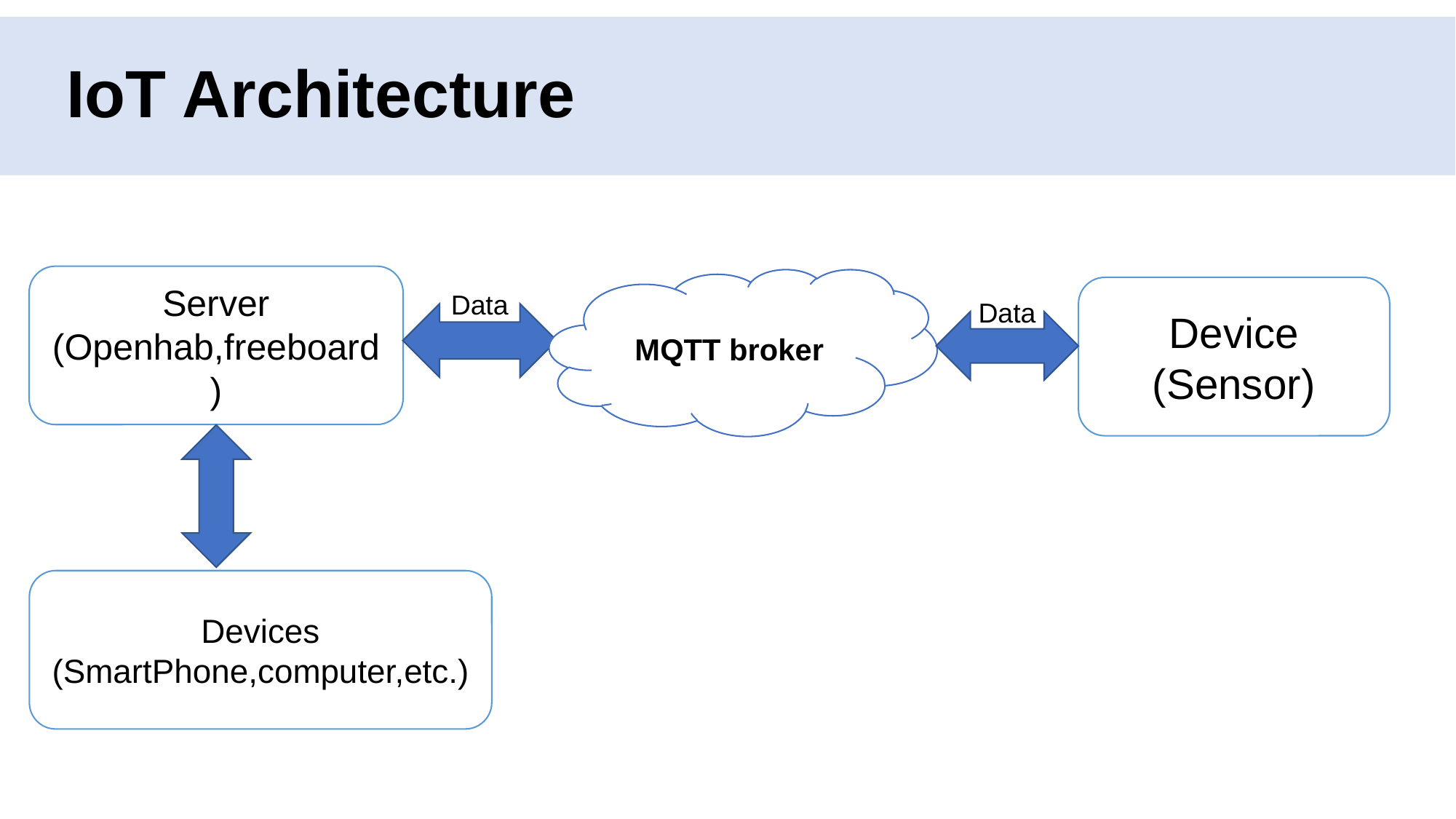

IoT Architecture
# e
Server (Openhab,freeboard)
MQTT broker
Device
(Sensor)
Data
Data

Devices
(SmartPhone,computer,etc.)